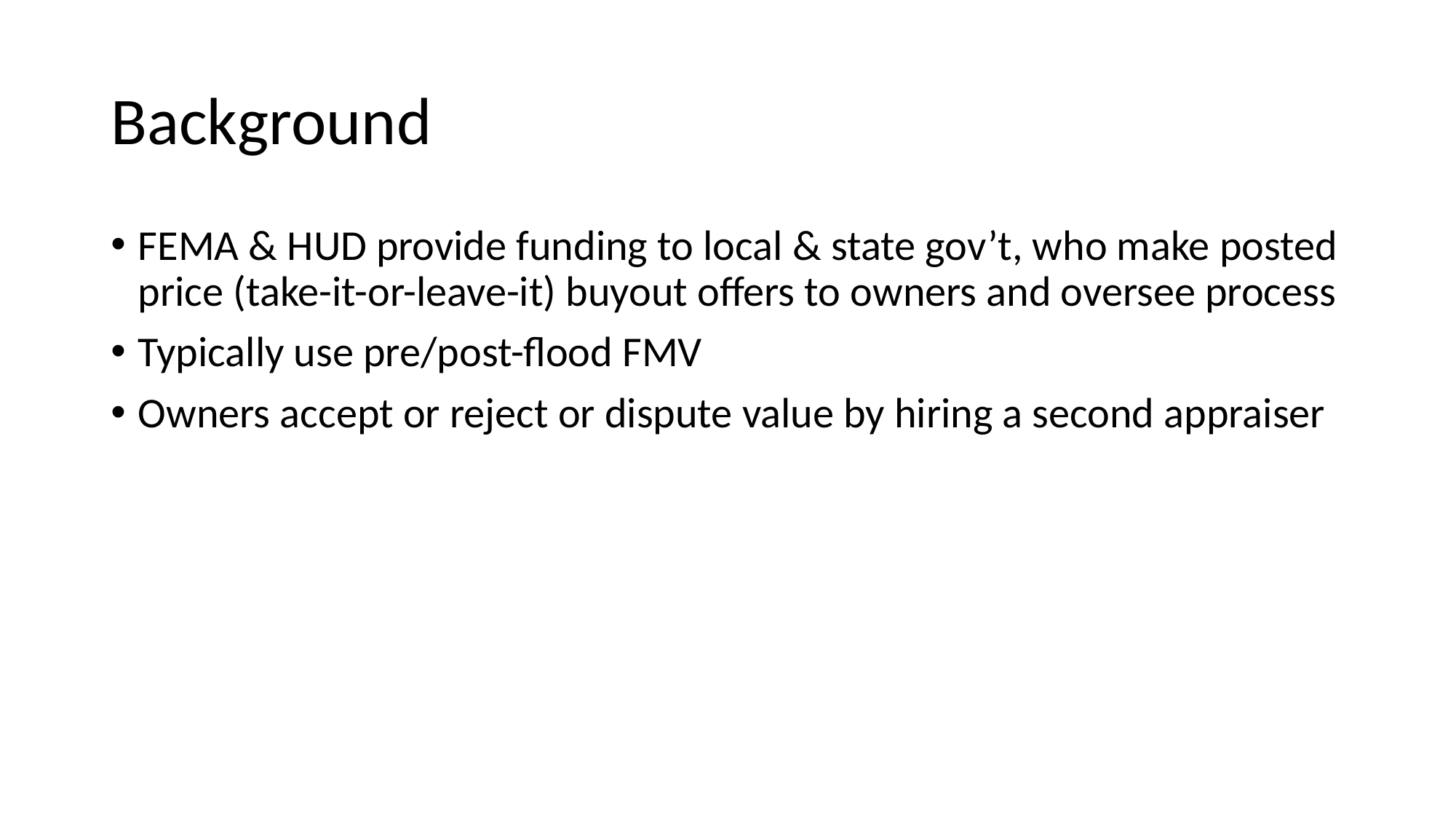

# Background
FEMA & HUD provide funding to local & state gov’t, who make posted price (take-it-or-leave-it) buyout offers to owners and oversee process
Typically use pre/post-flood FMV
Owners accept or reject or dispute value by hiring a second appraiser